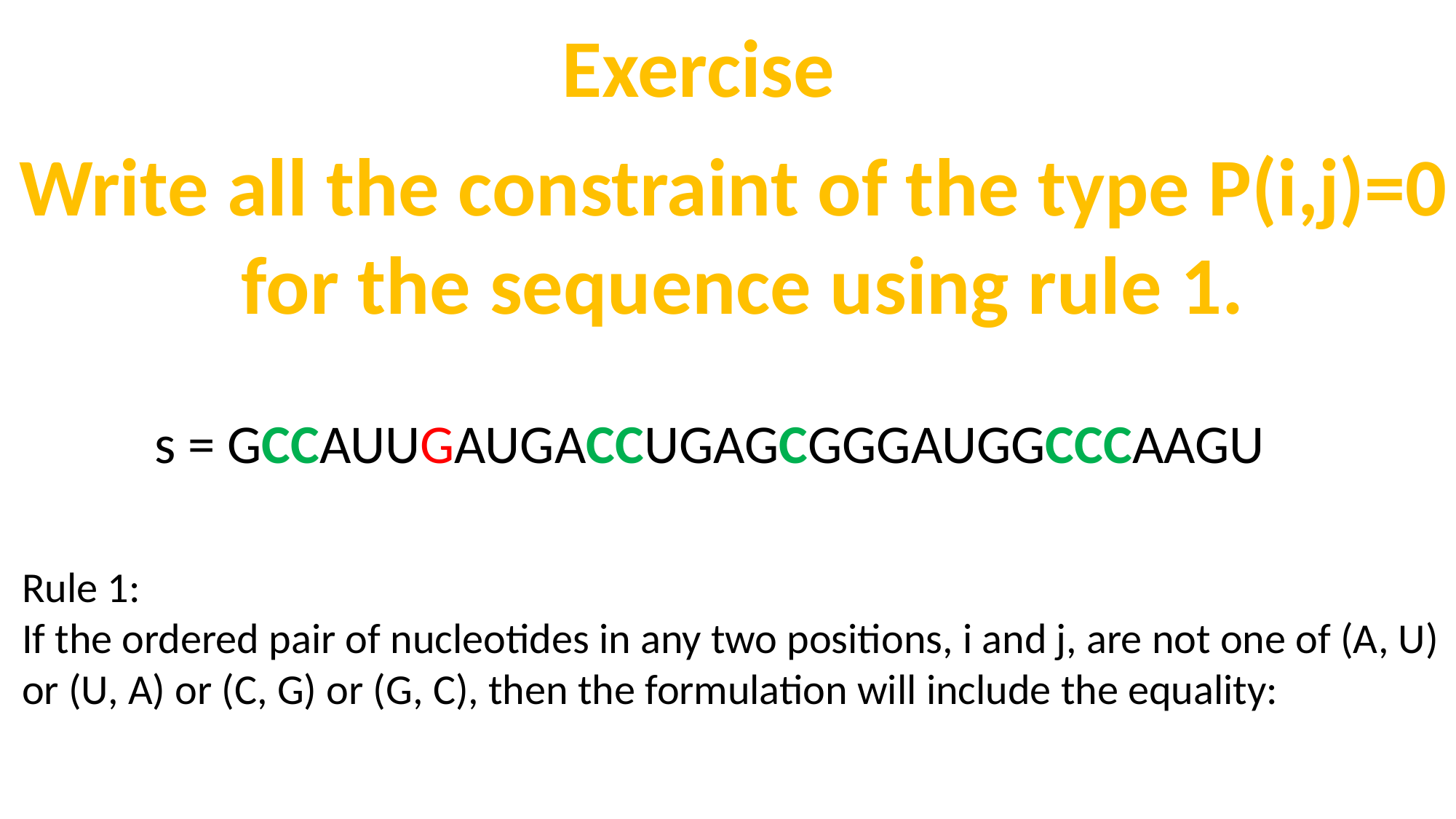

Exercise
Write all the constraint of the type P(i,j)=0
for the sequence using rule 1.
s = GCCAUUGAUGACCUGAGCGGGAUGGCCCAAGU
Rule 1:
If the ordered pair of nucleotides in any two positions, i and j, are not one of (A, U) or (U, A) or (C, G) or (G, C), then the formulation will include the equality: